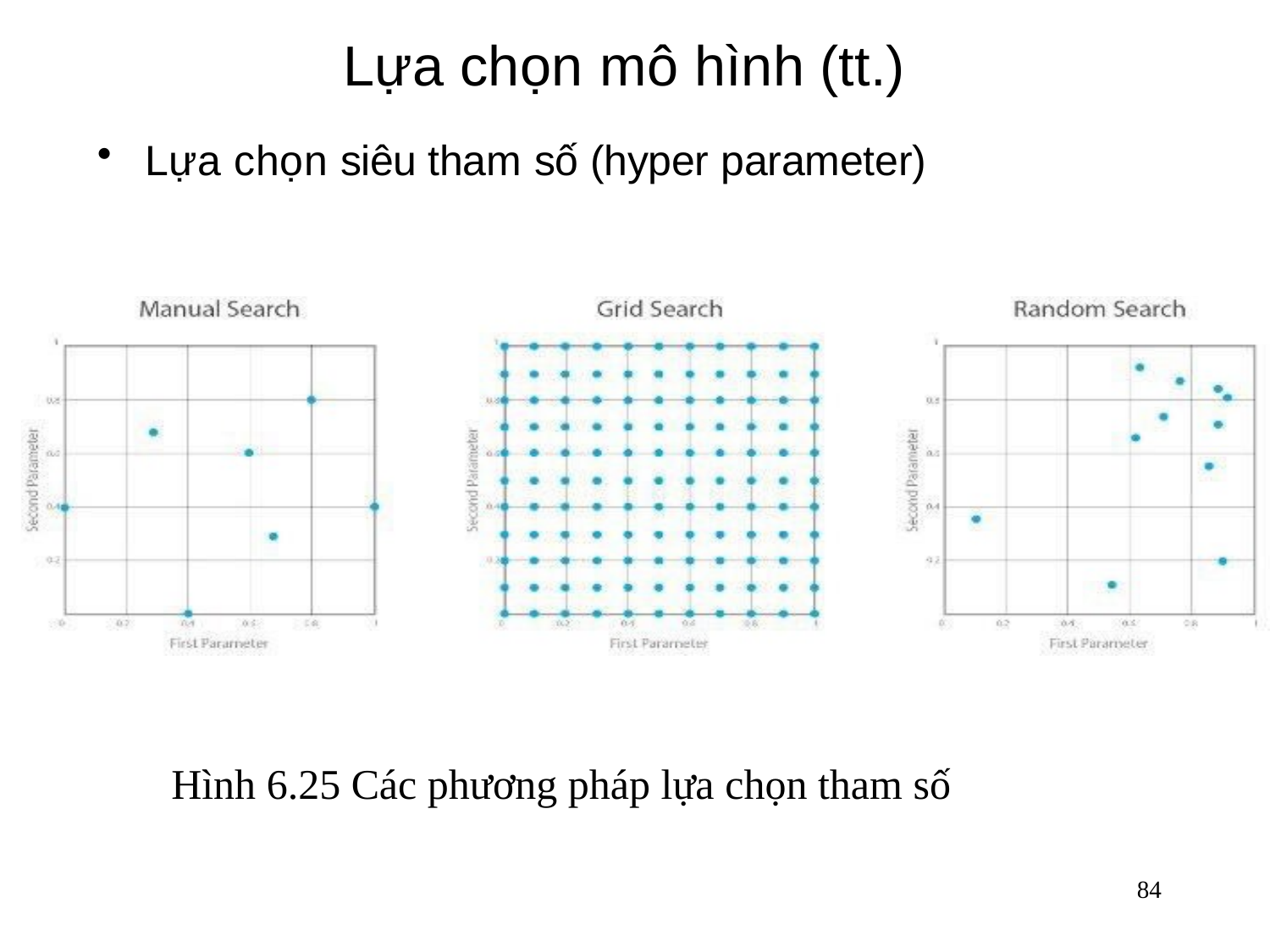

# Lựa chọn mô hình (tt.)
Lựa chọn siêu tham số (hyper parameter)

Hình 6.25 Các phương pháp lựa chọn tham số
84